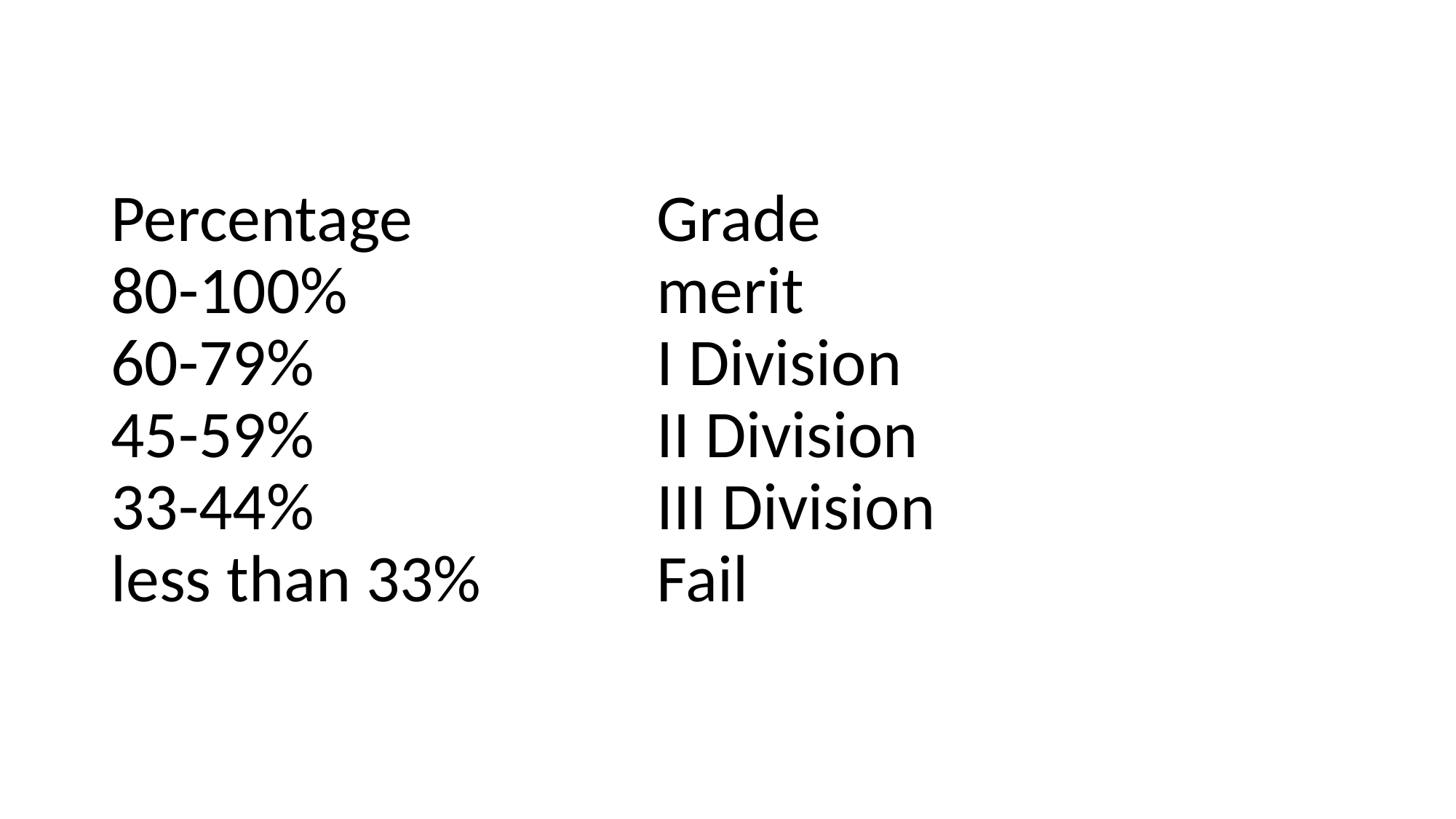

# Percentage 			Grade 80-100%			merit 60-79%				I Division 45-59%				II Division 33-44%				III Division less than 33%		Fail